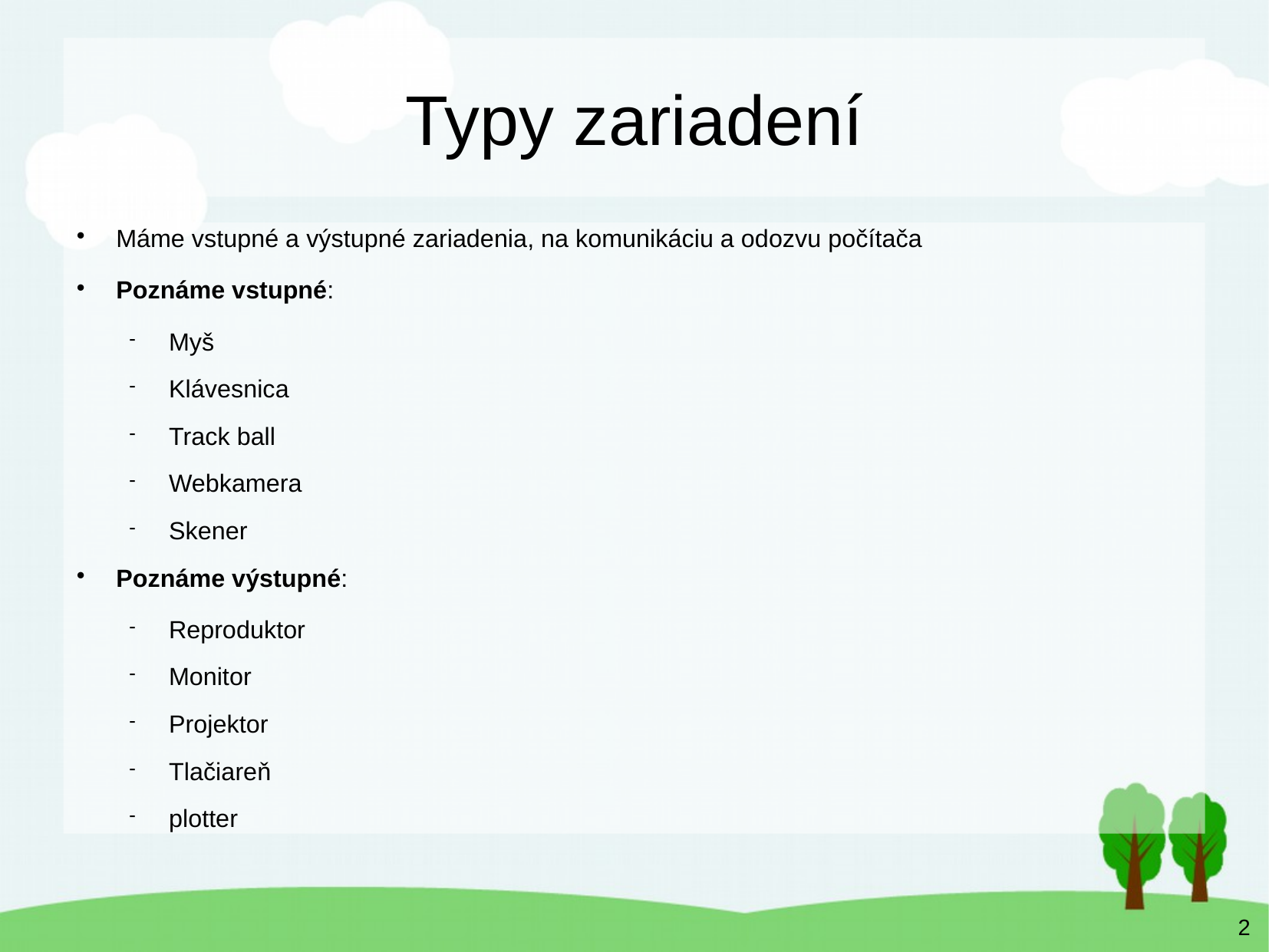

# Typy zariadení
Máme vstupné a výstupné zariadenia, na komunikáciu a odozvu počítača
Poznáme vstupné:
Myš
Klávesnica
Track ball
Webkamera
Skener
Poznáme výstupné:
Reproduktor
Monitor
Projektor
Tlačiareň
plotter
2